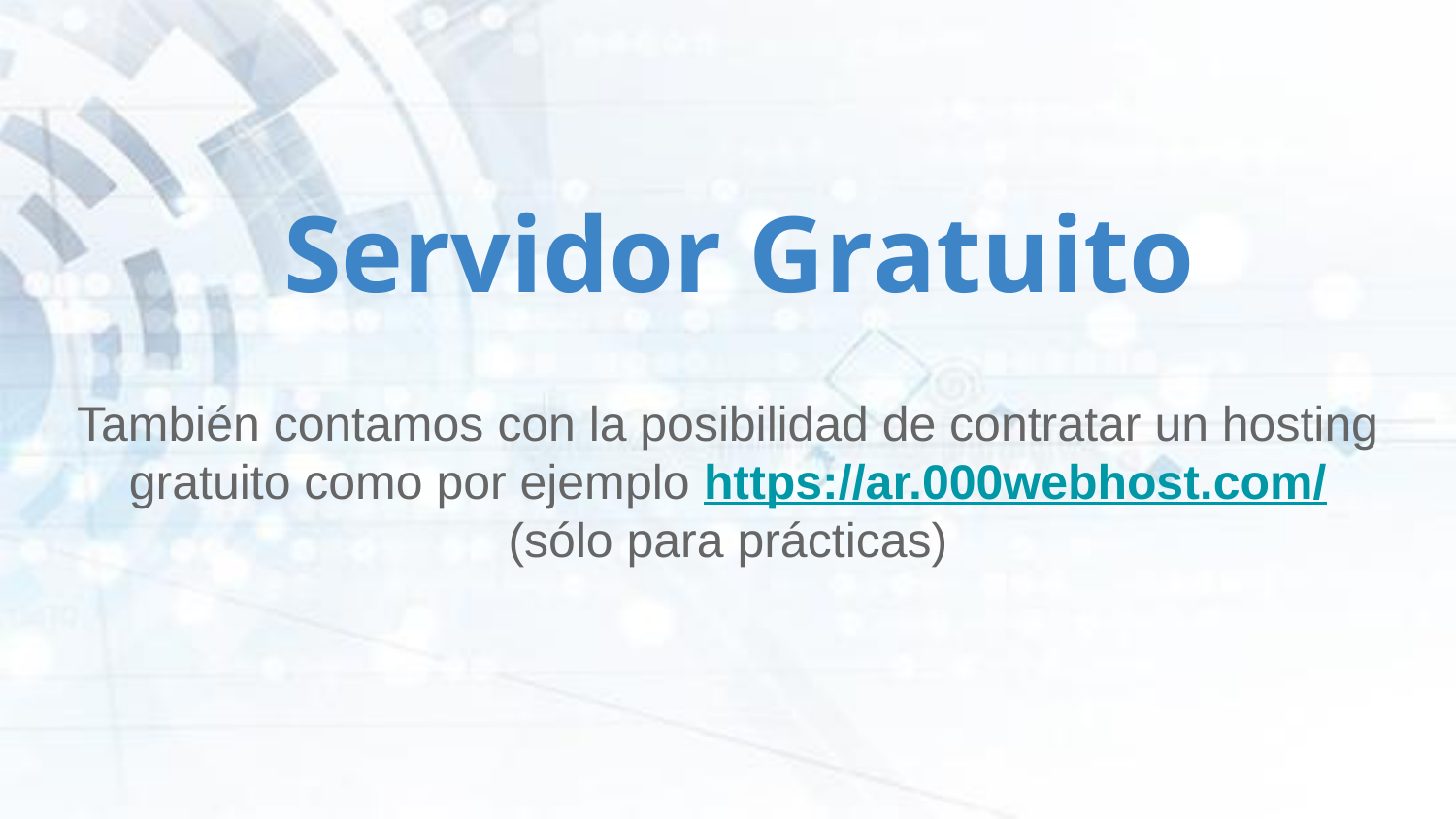

# Servidor Gratuito
También contamos con la posibilidad de contratar un hosting gratuito como por ejemplo https://ar.000webhost.com/
(sólo para prácticas)